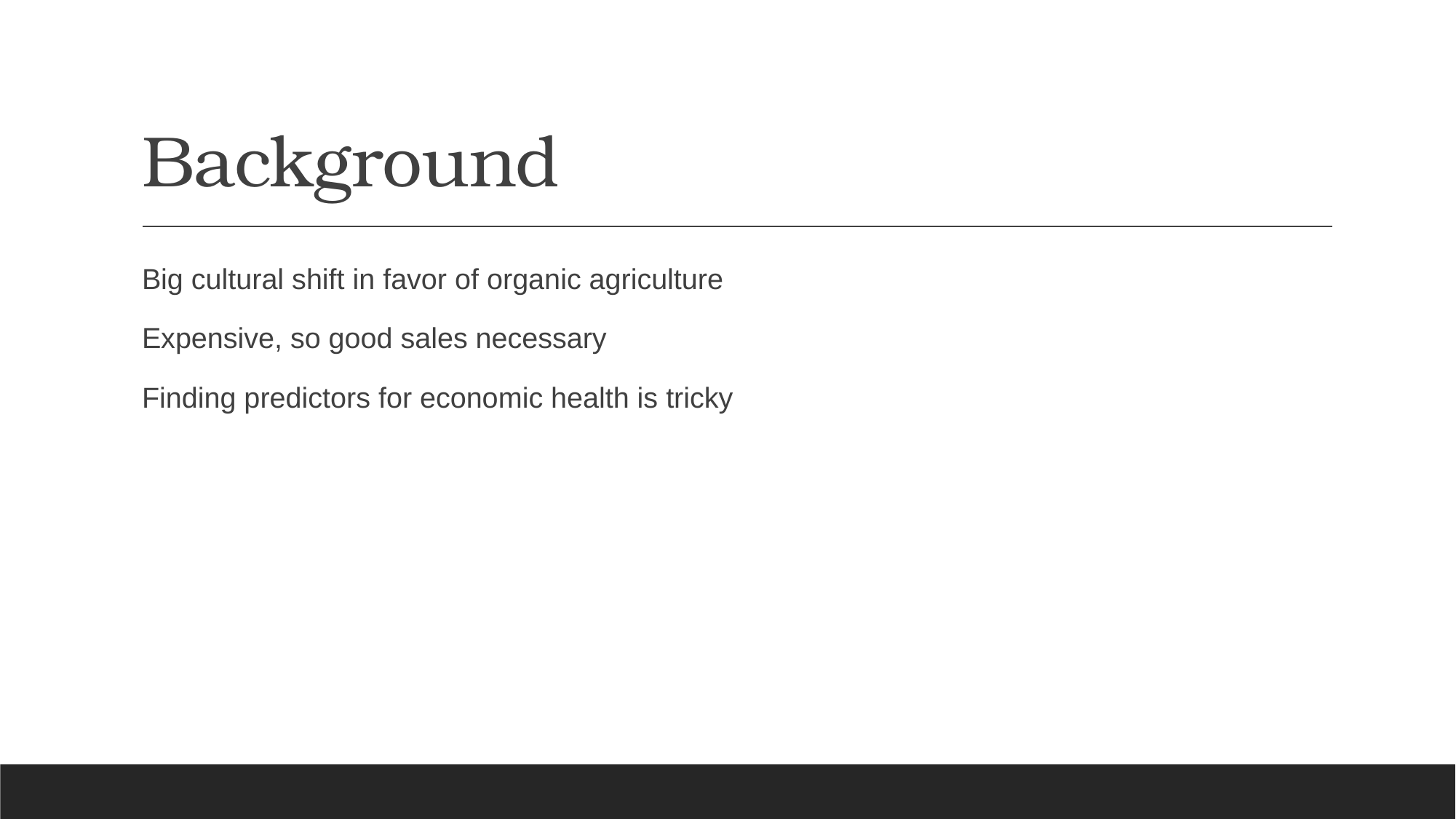

# Background
Big cultural shift in favor of organic agriculture
Expensive, so good sales necessary
Finding predictors for economic health is tricky